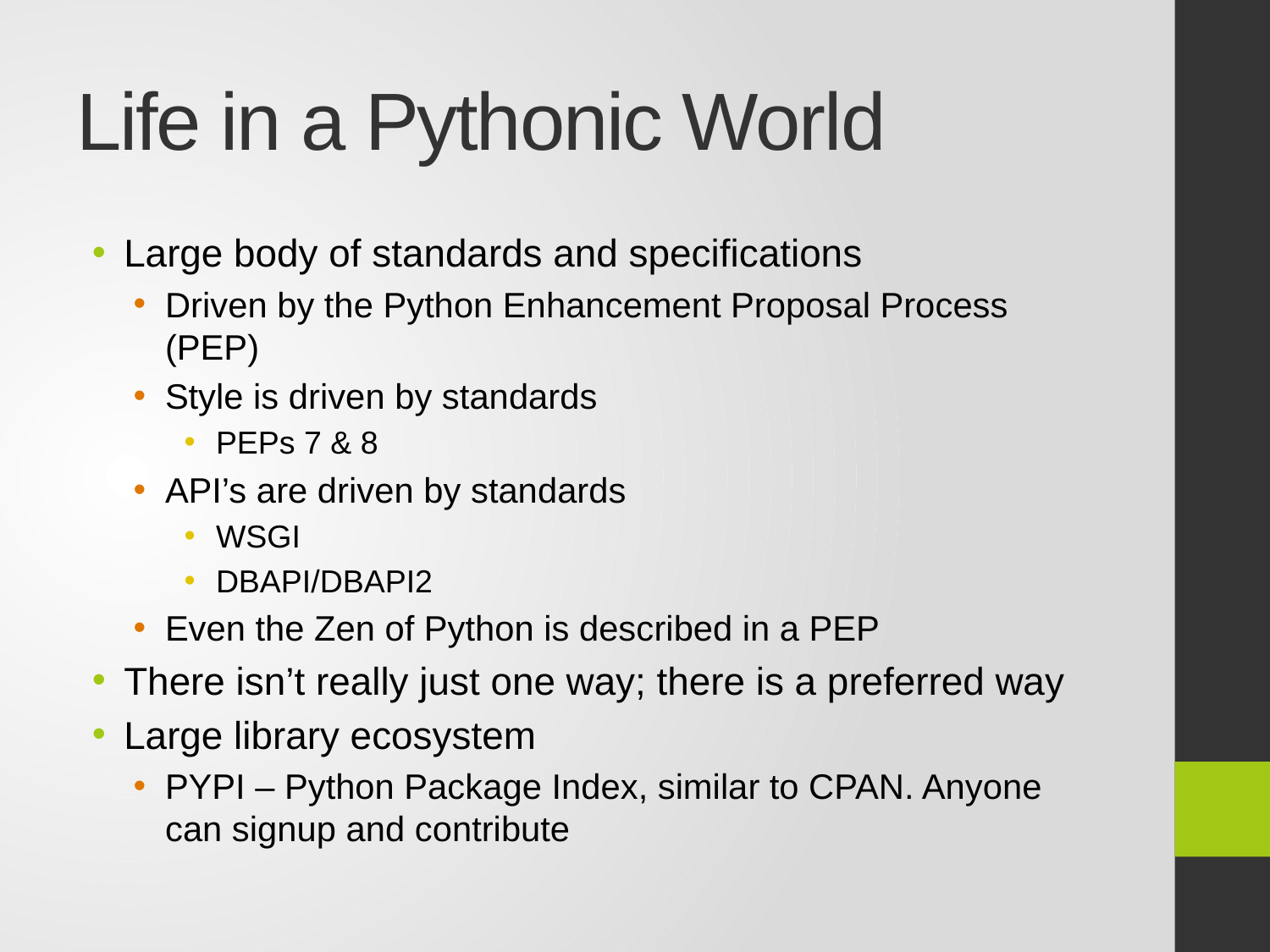

# Life in a Pythonic World
Large body of standards and specifications
Driven by the Python Enhancement Proposal Process (PEP)
Style is driven by standards
PEPs 7 & 8
API’s are driven by standards
WSGI
DBAPI/DBAPI2
Even the Zen of Python is described in a PEP
There isn’t really just one way; there is a preferred way
Large library ecosystem
PYPI – Python Package Index, similar to CPAN. Anyone can signup and contribute